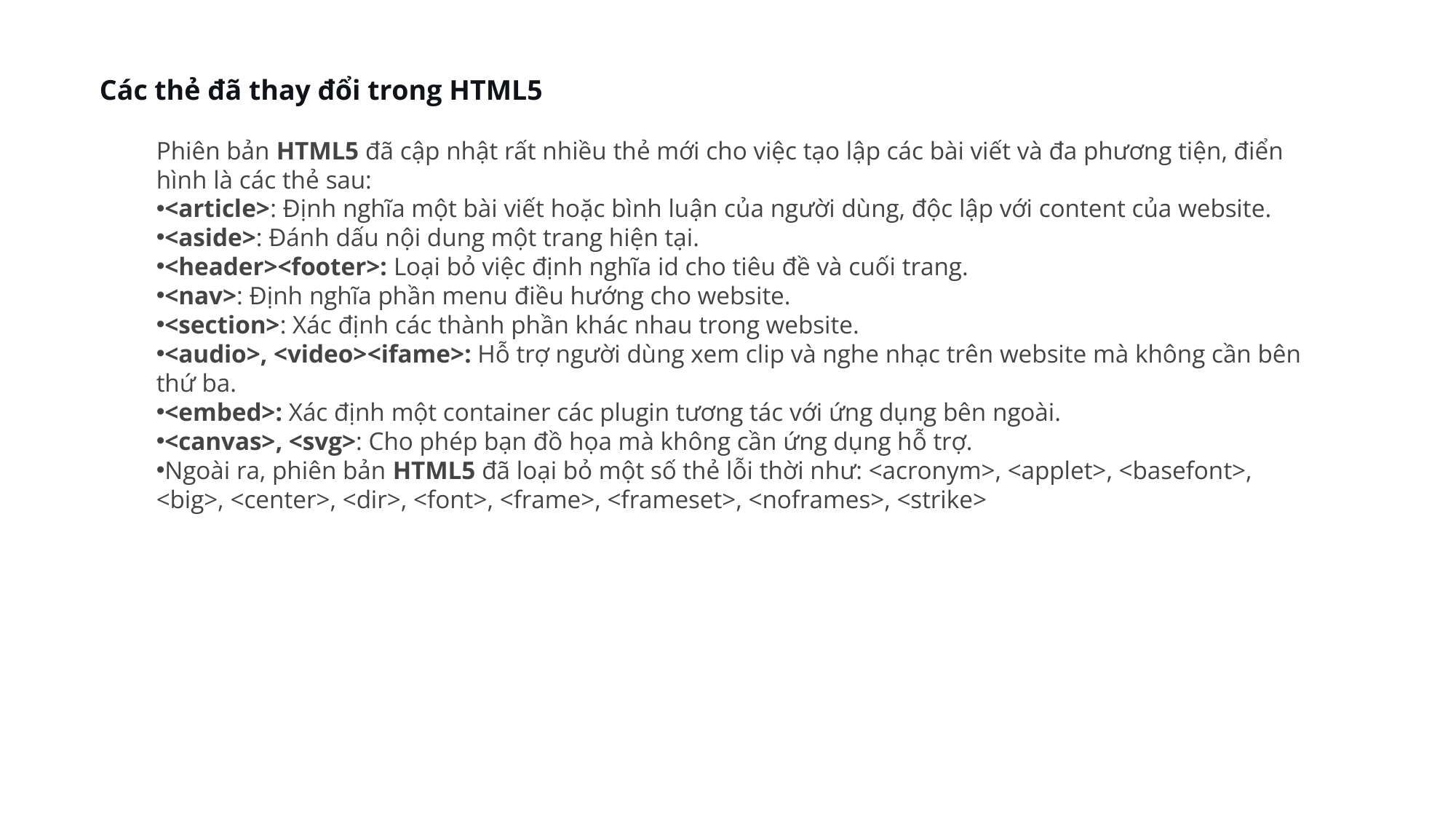

Các thẻ đã thay đổi trong HTML5
Phiên bản HTML5 đã cập nhật rất nhiều thẻ mới cho việc tạo lập các bài viết và đa phương tiện, điển hình là các thẻ sau:
<article>: Định nghĩa một bài viết hoặc bình luận của người dùng, độc lập với content của website.
<aside>: Đánh dấu nội dung một trang hiện tại.
<header><footer>: Loại bỏ việc định nghĩa id cho tiêu đề và cuối trang.
<nav>: Định nghĩa phần menu điều hướng cho website.
<section>: Xác định các thành phần khác nhau trong website.
<audio>, <video><ifame>: Hỗ trợ người dùng xem clip và nghe nhạc trên website mà không cần bên thứ ba.
<embed>: Xác định một container các plugin tương tác với ứng dụng bên ngoài.
<canvas>, <svg>: Cho phép bạn đồ họa mà không cần ứng dụng hỗ trợ.
Ngoài ra, phiên bản HTML5 đã loại bỏ một số thẻ lỗi thời như: <acronym>, <applet>, <basefont>, <big>, <center>, <dir>, <font>, <frame>, <frameset>, <noframes>, <strike>